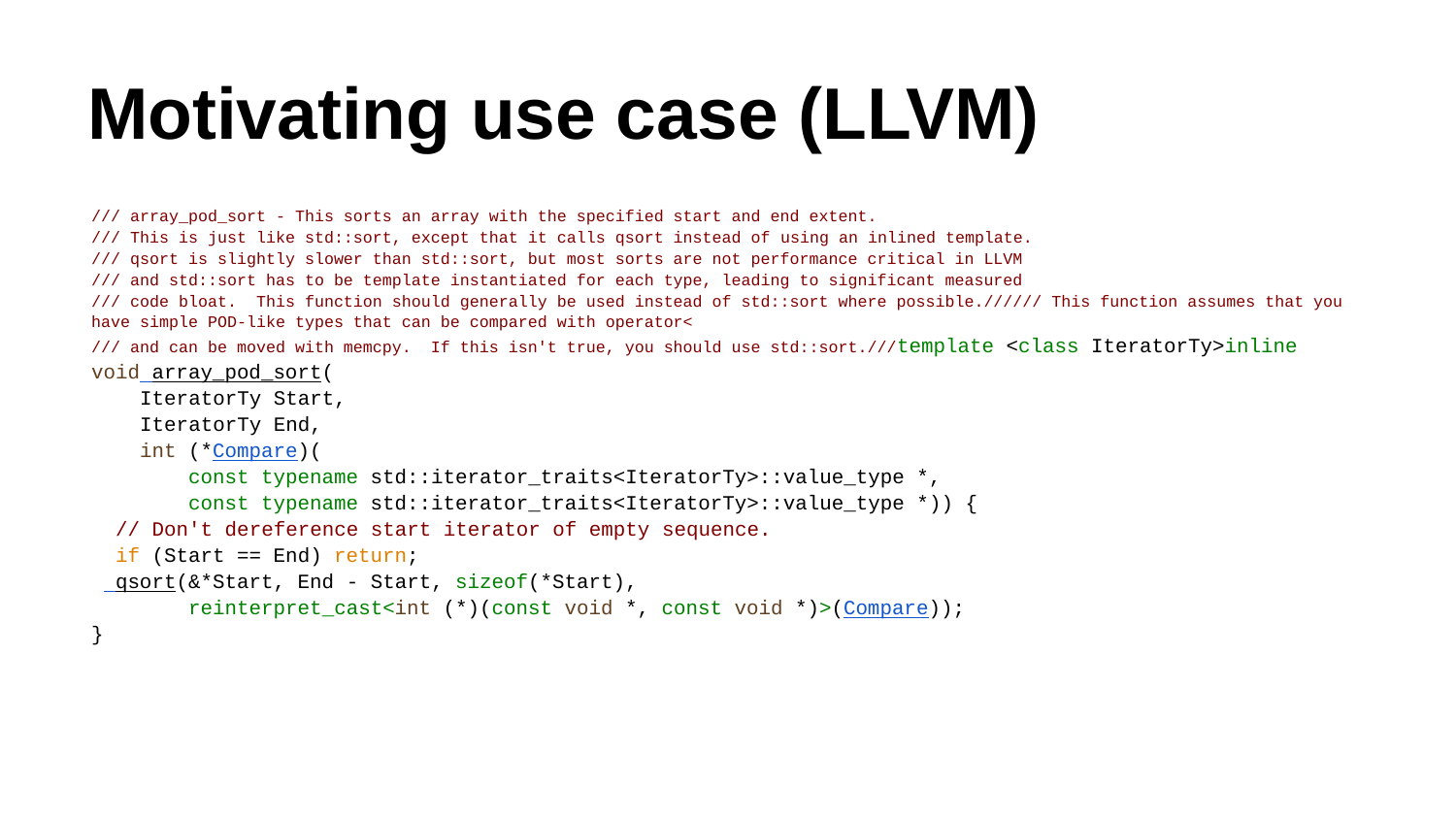

# Motivating use case (LLVM)
/// array_pod_sort - This sorts an array with the specified start and end extent.
/// This is just like std::sort, except that it calls qsort instead of using an inlined template.
/// qsort is slightly slower than std::sort, but most sorts are not performance critical in LLVM
/// and std::sort has to be template instantiated for each type, leading to significant measured
/// code bloat.  This function should generally be used instead of std::sort where possible.////// This function assumes that you have simple POD-like types that can be compared with operator<
/// and can be moved with memcpy.  If this isn't true, you should use std::sort.///template <class IteratorTy>inline void array_pod_sort(
    IteratorTy Start,
    IteratorTy End,
    int (*Compare)(
        const typename std::iterator_traits<IteratorTy>::value_type *,
        const typename std::iterator_traits<IteratorTy>::value_type *)) {
  // Don't dereference start iterator of empty sequence.
  if (Start == End) return;
  qsort(&*Start, End - Start, sizeof(*Start),
        reinterpret_cast<int (*)(const void *, const void *)>(Compare));
}